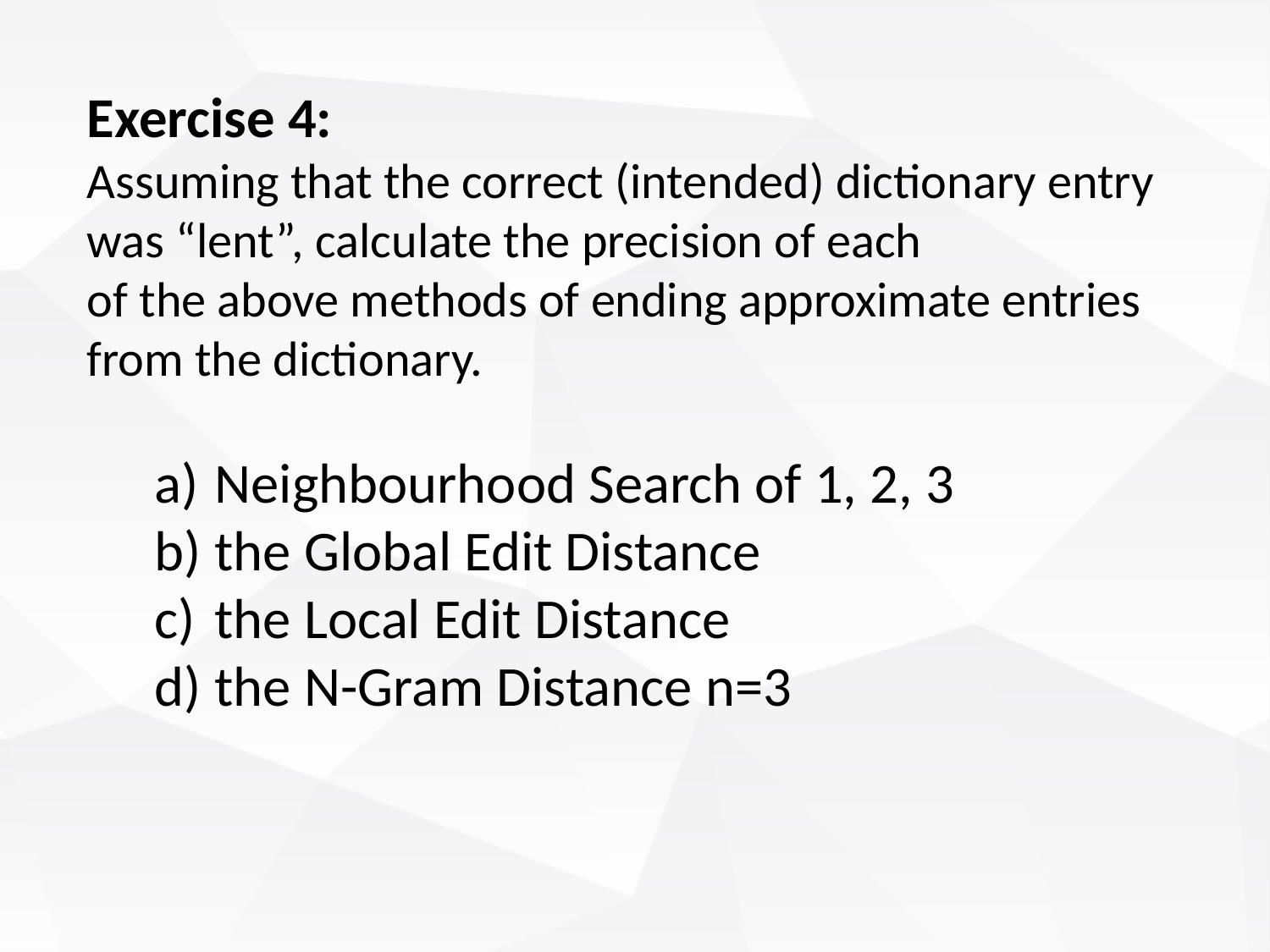

Exercise 4:
Assuming that the correct (intended) dictionary entry was “lent”, calculate the precision of each
of the above methods of ending approximate entries from the dictionary.
 Neighbourhood Search of 1, 2, 3
 the Global Edit Distance
 the Local Edit Distance
 the N-Gram Distance n=3